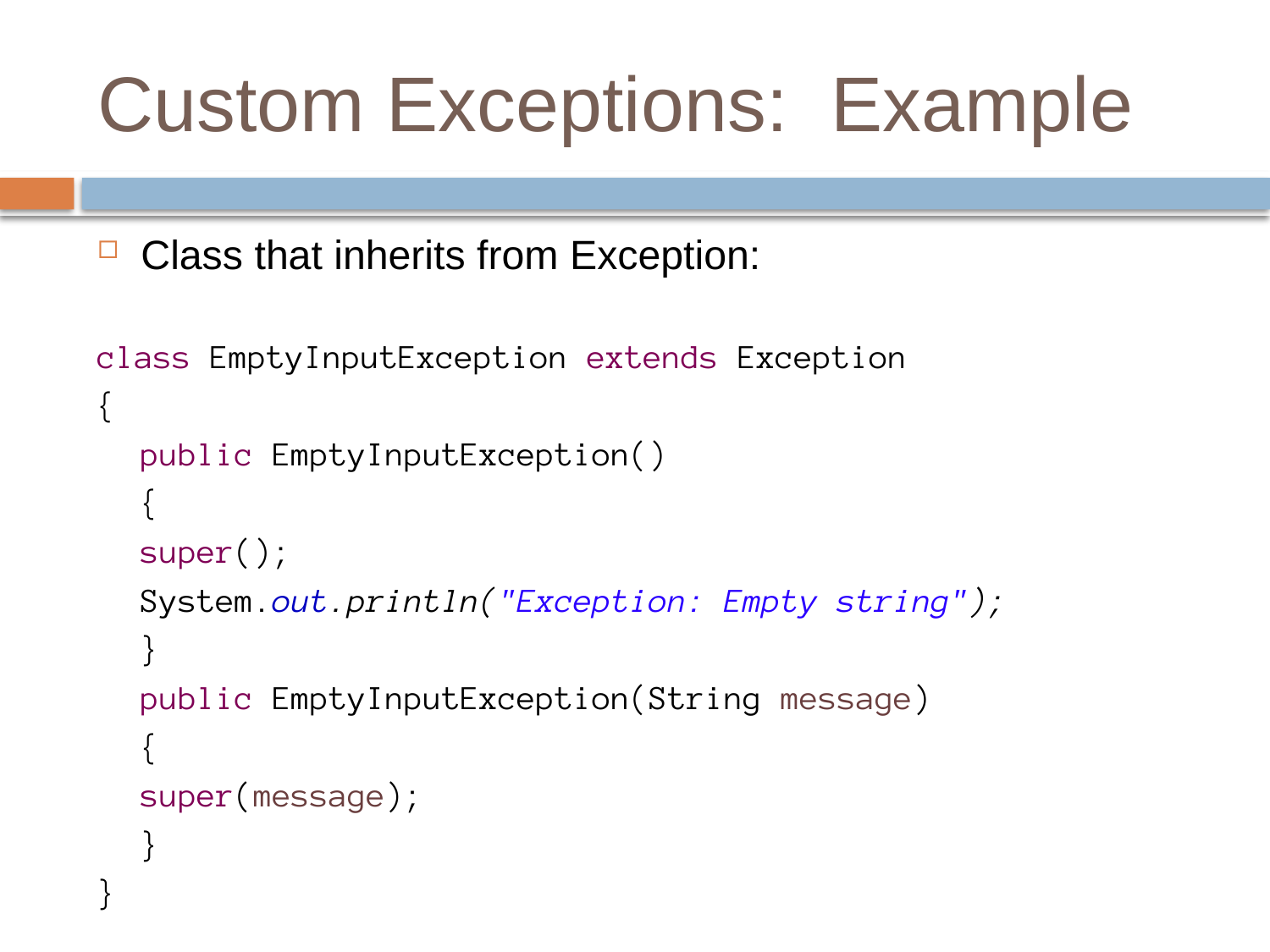

# Custom Exceptions:  Example
Class that inherits from Exception:

class EmptyInputException extends Exception
{
	public EmptyInputException()
	{
		super();
		System.out.println("Exception: Empty string");
	}
	public EmptyInputException(String message)
	{
		super(message);
	}
}